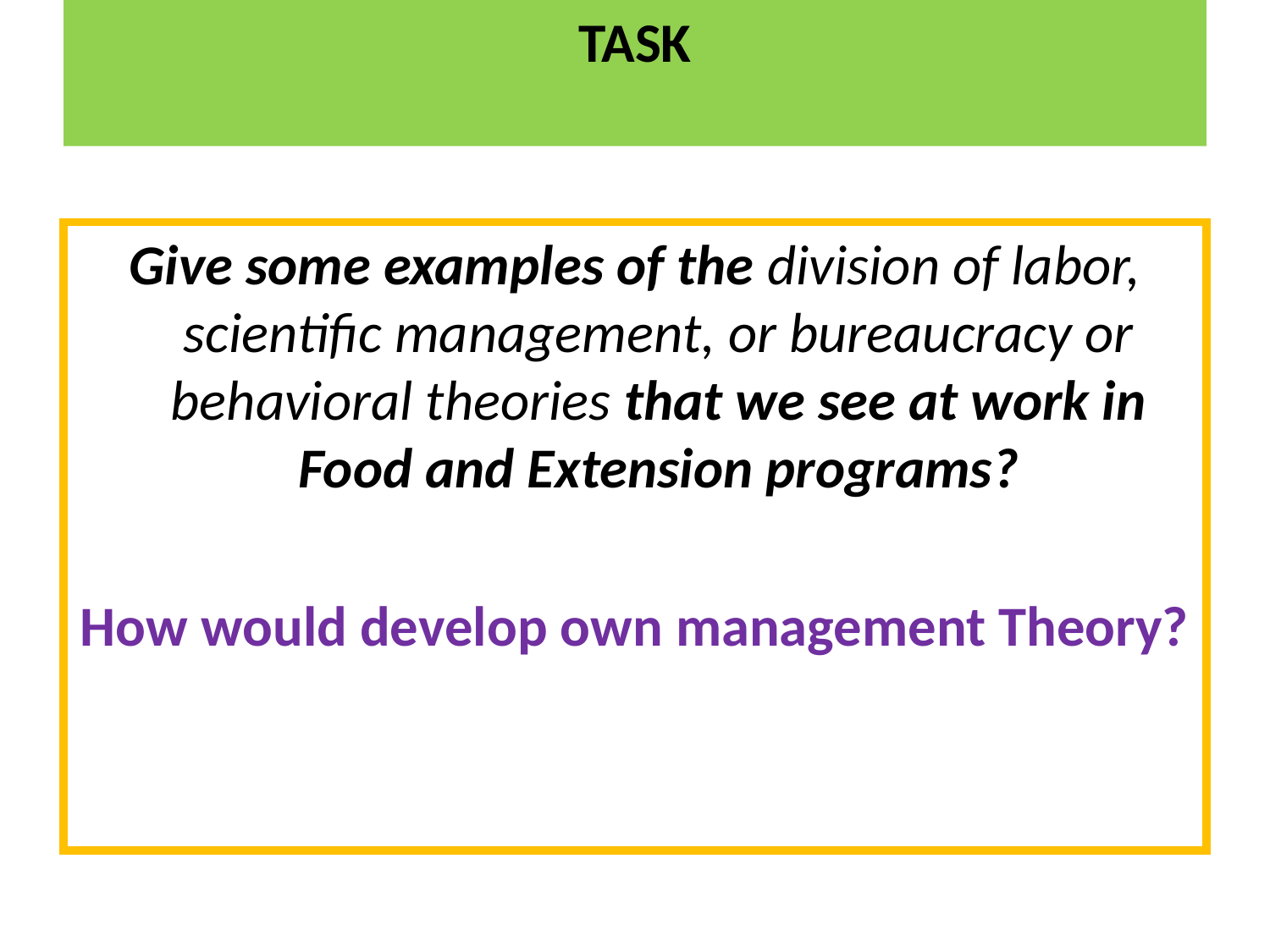

# TASK
Give some examples of the division of labor, scientific management, or bureaucracy or behavioral theories that we see at work in Food and Extension programs?

How would develop own management Theory?